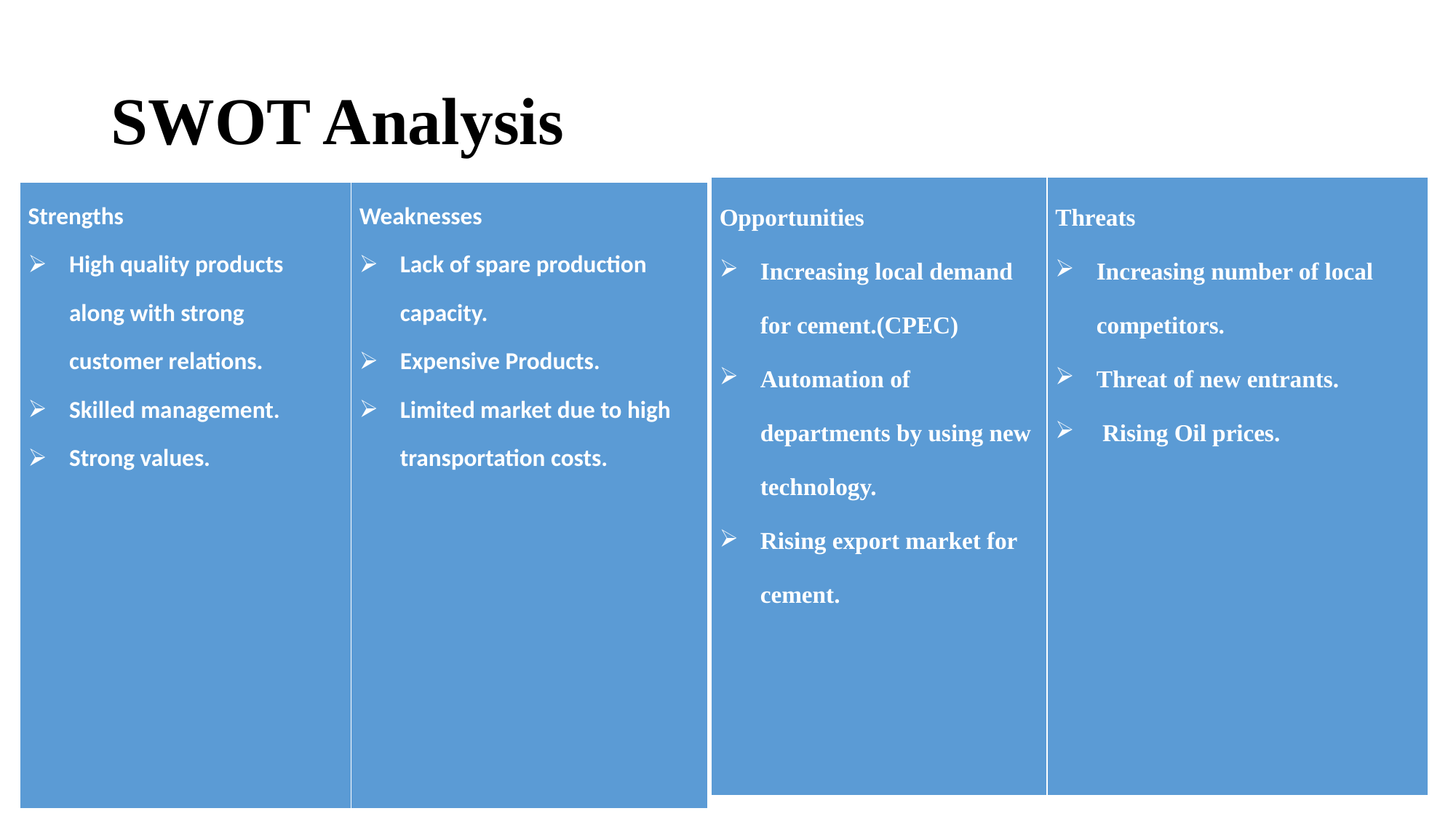

# SWOT Analysis
| Opportunities Increasing local demand for cement.(CPEC) Automation of departments by using new technology. Rising export market for cement. | Threats Increasing number of local competitors. Threat of new entrants. Rising Oil prices. |
| --- | --- |
| Strengths High quality products along with strong customer relations. Skilled management. Strong values. | Weaknesses Lack of spare production capacity. Expensive Products. Limited market due to high transportation costs. |
| --- | --- |